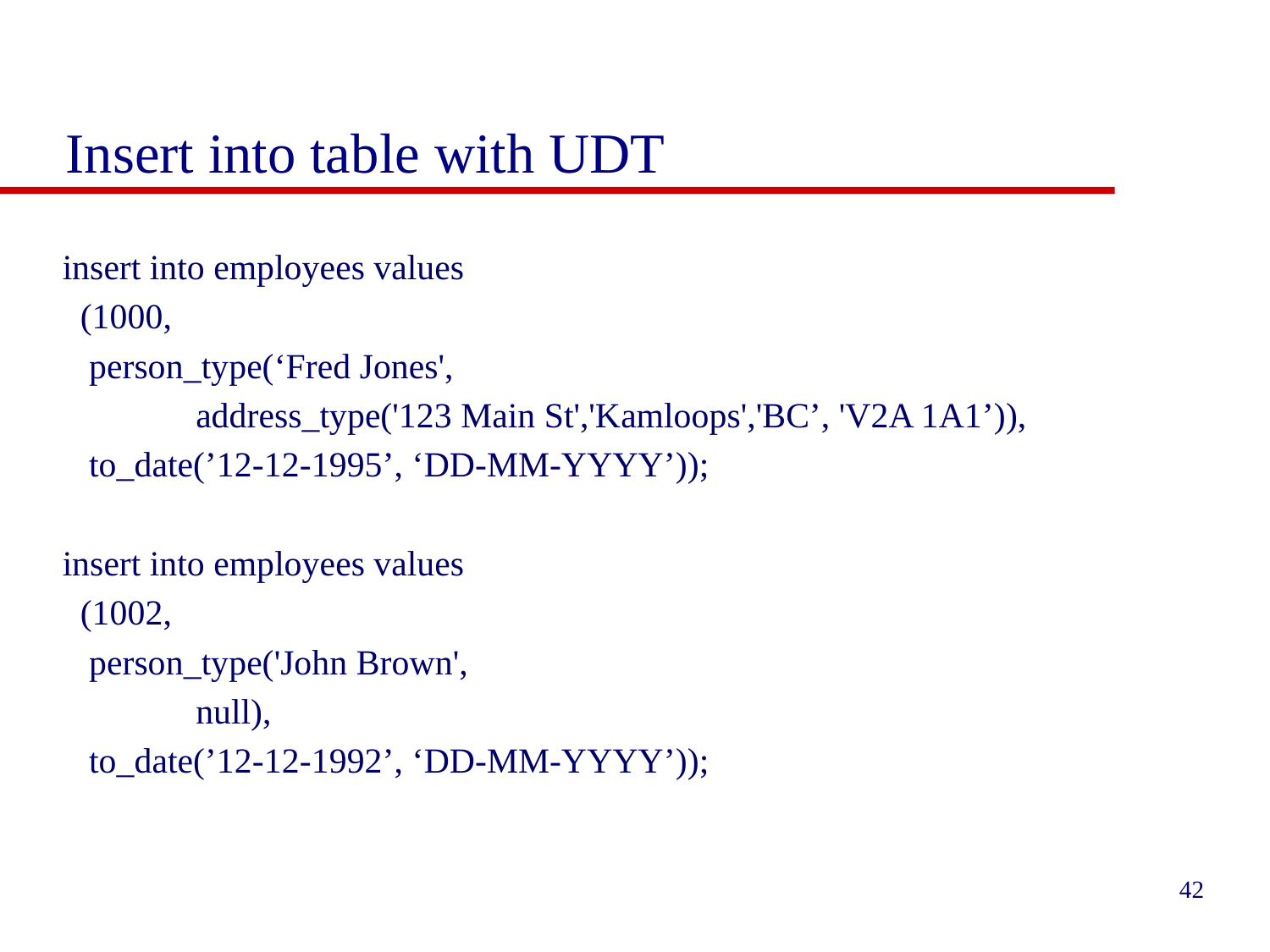

# Insert into table with UDT
insert into employees values
  (1000,
   person_type(‘Fred Jones',
               address_type('123 Main St','Kamloops','BC’, 'V2A 1A1’)),
   to_date(’12-12-1995’, ‘DD-MM-YYYY’));

insert into employees values
  (1002,
   person_type('John Brown',
               null),
   to_date(’12-12-1992’, ‘DD-MM-YYYY’));

42